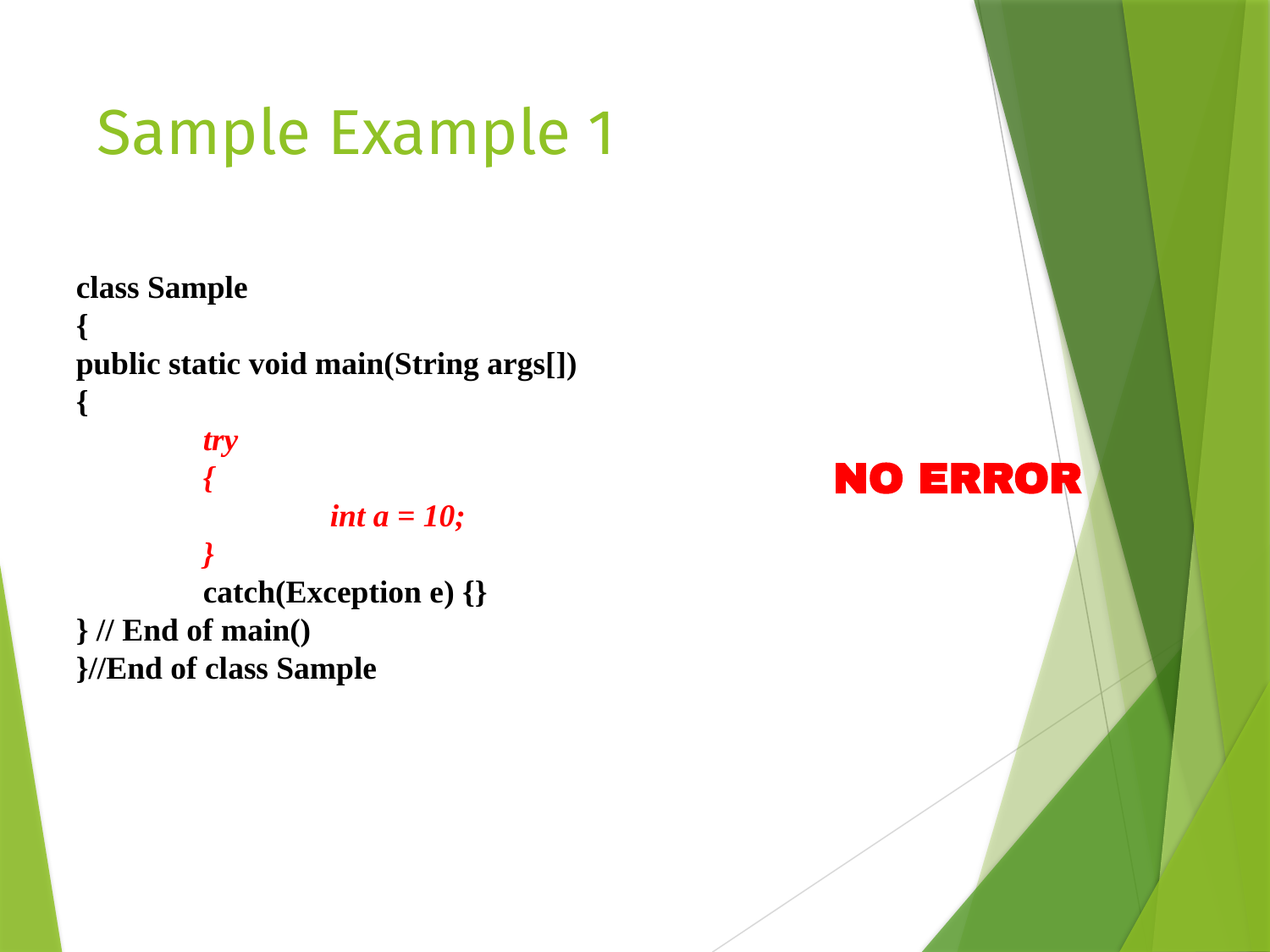

# Sample Example 1
class Sample
{
public static void main(String args[])
{
	try
	{
		int a = 10;
	}
	catch(Exception e) {}
} // End of main()
}//End of class Sample
NO ERROR